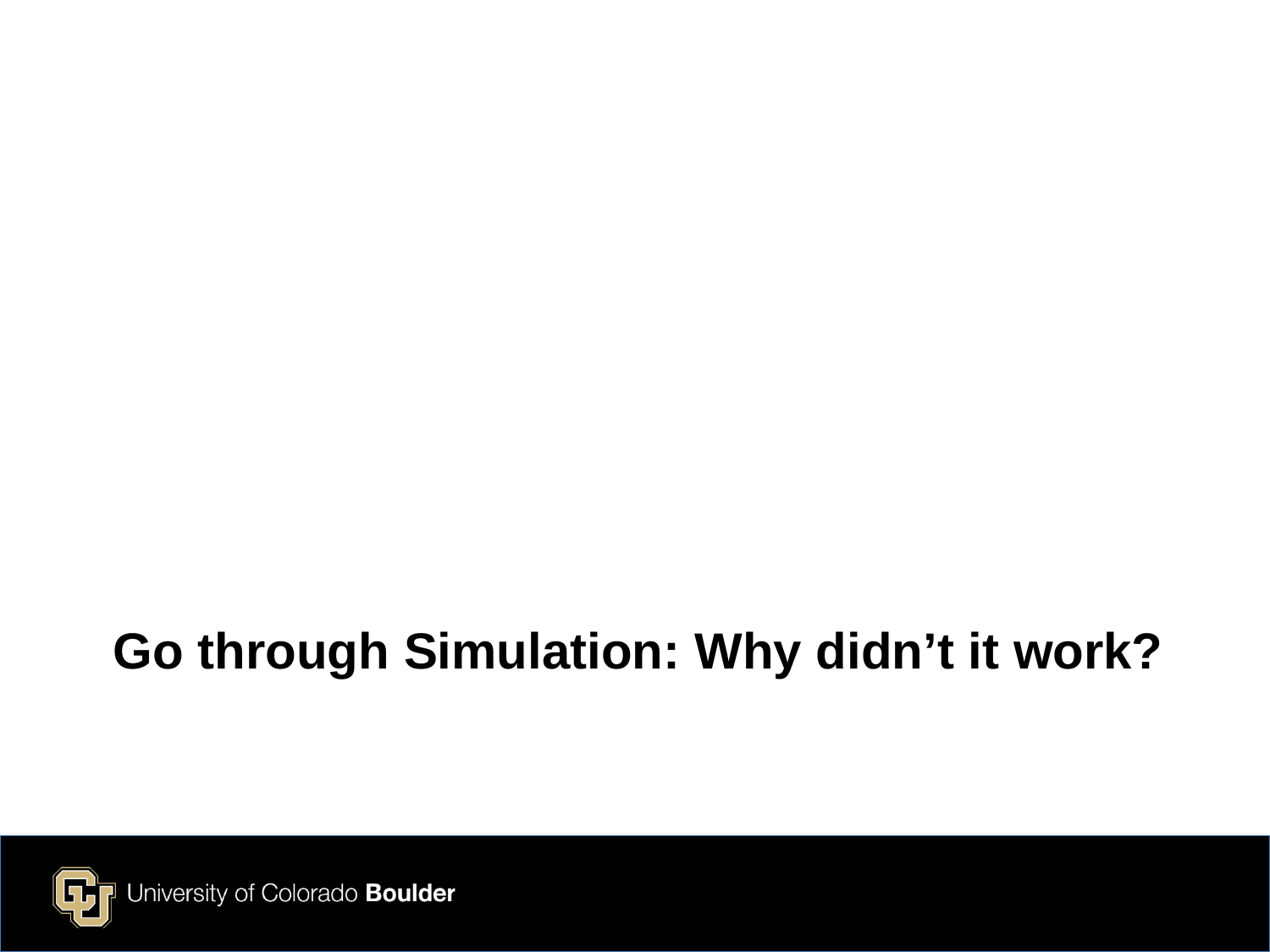

# Go through Simulation: Why didn’t it work?